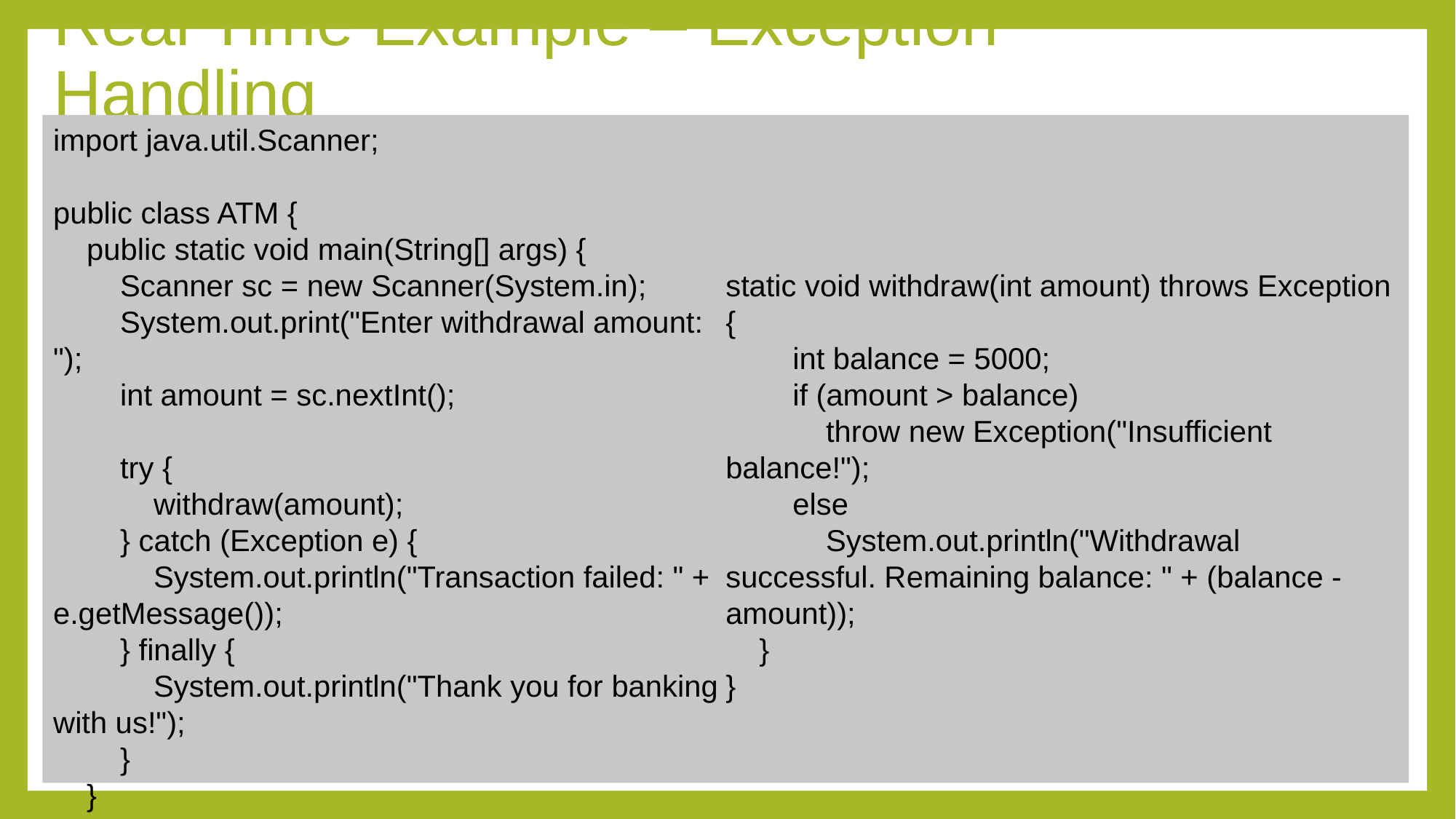

# Real Time Example – Exception Handling
import java.util.Scanner;

public class ATM {
    public static void main(String[] args) {
        Scanner sc = new Scanner(System.in);
        System.out.print("Enter withdrawal amount: ");
        int amount = sc.nextInt();

        try {
            withdraw(amount);
        } catch (Exception e) {
            System.out.println("Transaction failed: " + e.getMessage());
        } finally {
            System.out.println("Thank you for banking with us!");
        }
    }

static void withdraw(int amount) throws Exception {
        int balance = 5000;
        if (amount > balance)
            throw new Exception("Insufficient balance!");
        else
            System.out.println("Withdrawal successful. Remaining balance: " + (balance - amount));
    }
}

prepared By K.Gowthaman MCA - 9894083890